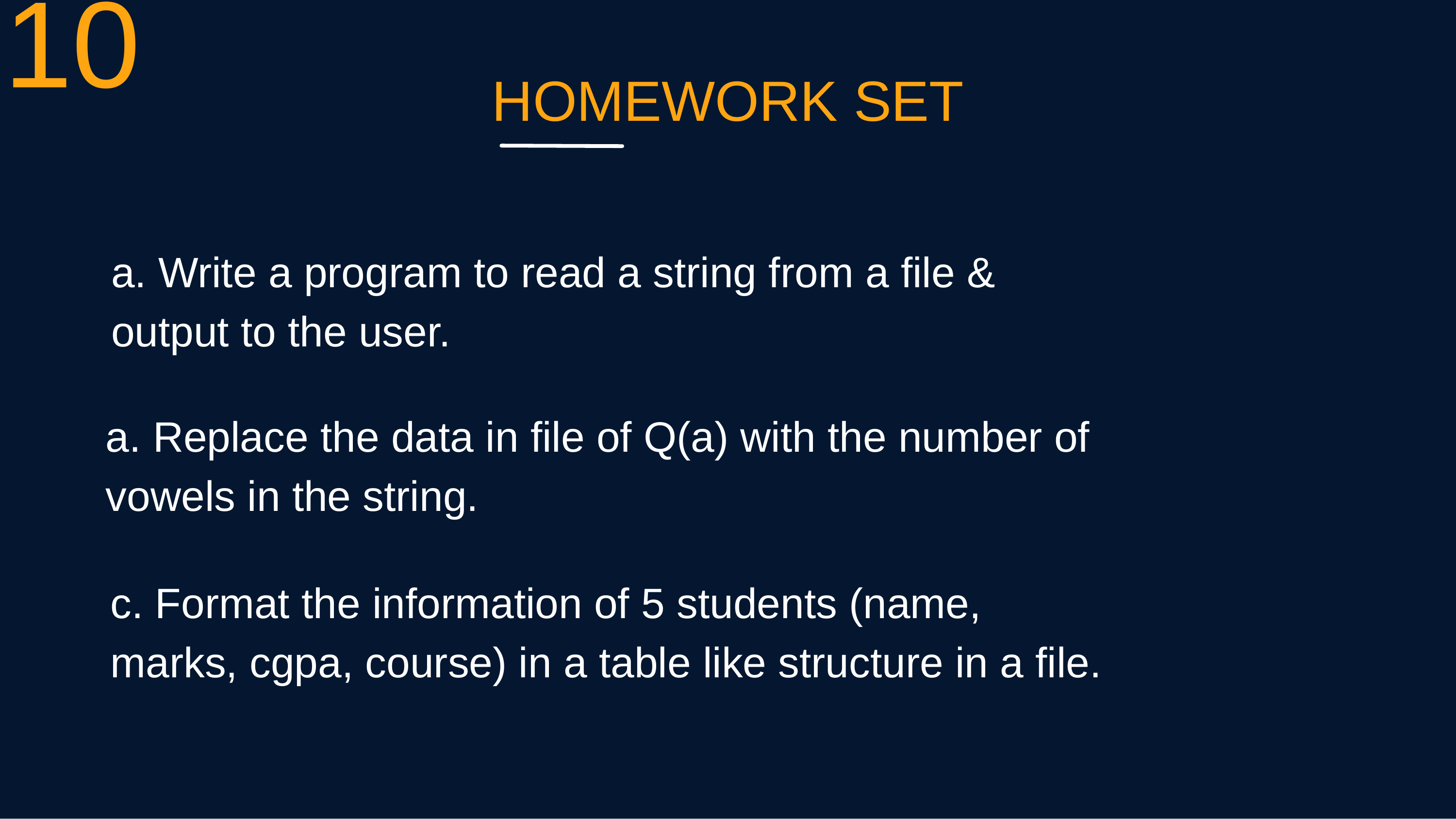

10

HOMEWORK SET

a. Write a program to read a string from a file &
output to the user.
a. Replace the data in file of Q(a) with the number of
vowels in the string.
c. Format the information of 5 students (name,
marks, cgpa, course) in a table like structure in a file.